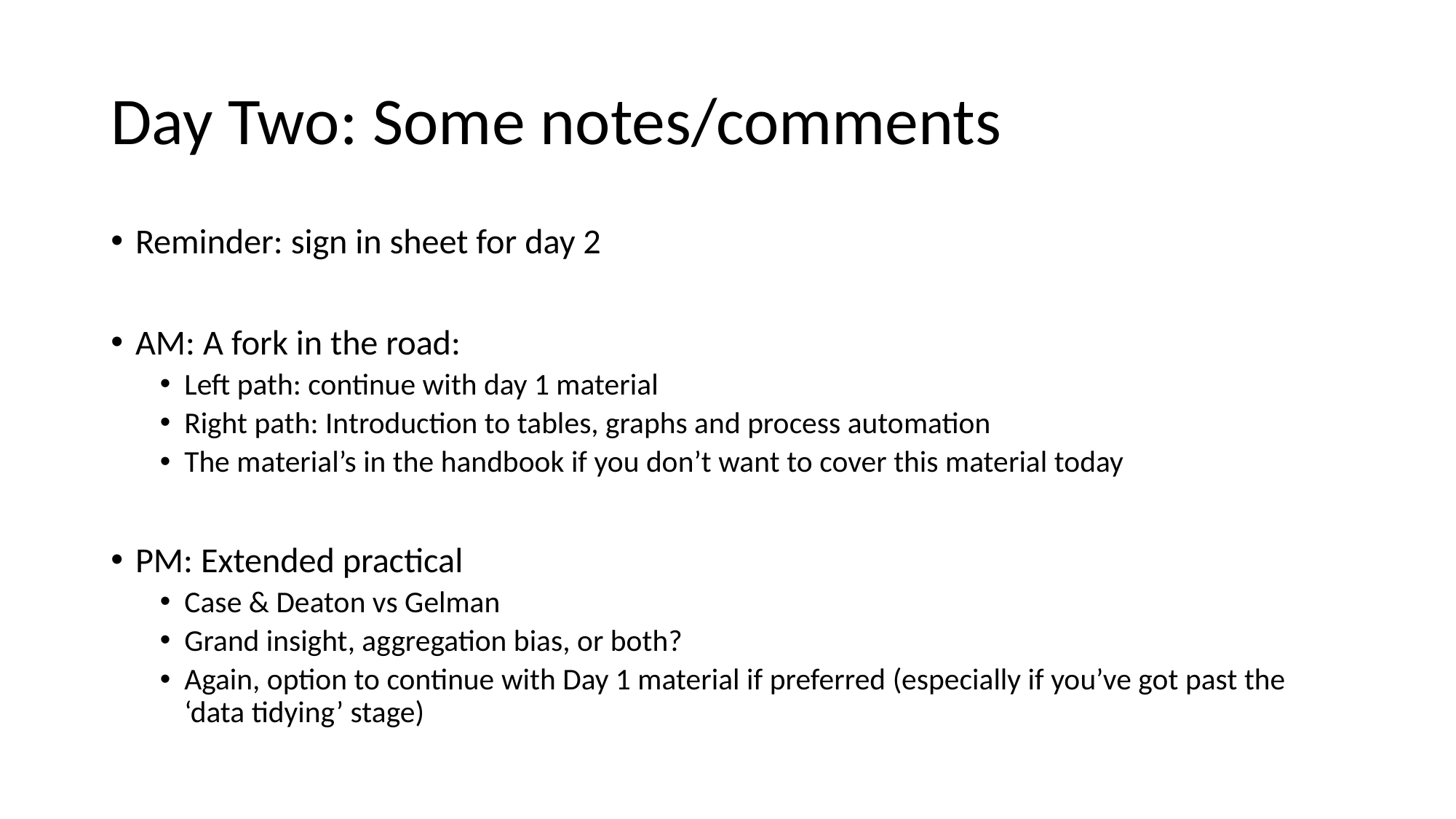

# Day Two: Some notes/comments
Reminder: sign in sheet for day 2

AM: A fork in the road:
Left path: continue with day 1 material
Right path: Introduction to tables, graphs and process automation
The material’s in the handbook if you don’t want to cover this material today

PM: Extended practical
Case & Deaton vs Gelman
Grand insight, aggregation bias, or both?
Again, option to continue with Day 1 material if preferred (especially if you’ve got past the ‘data tidying’ stage)